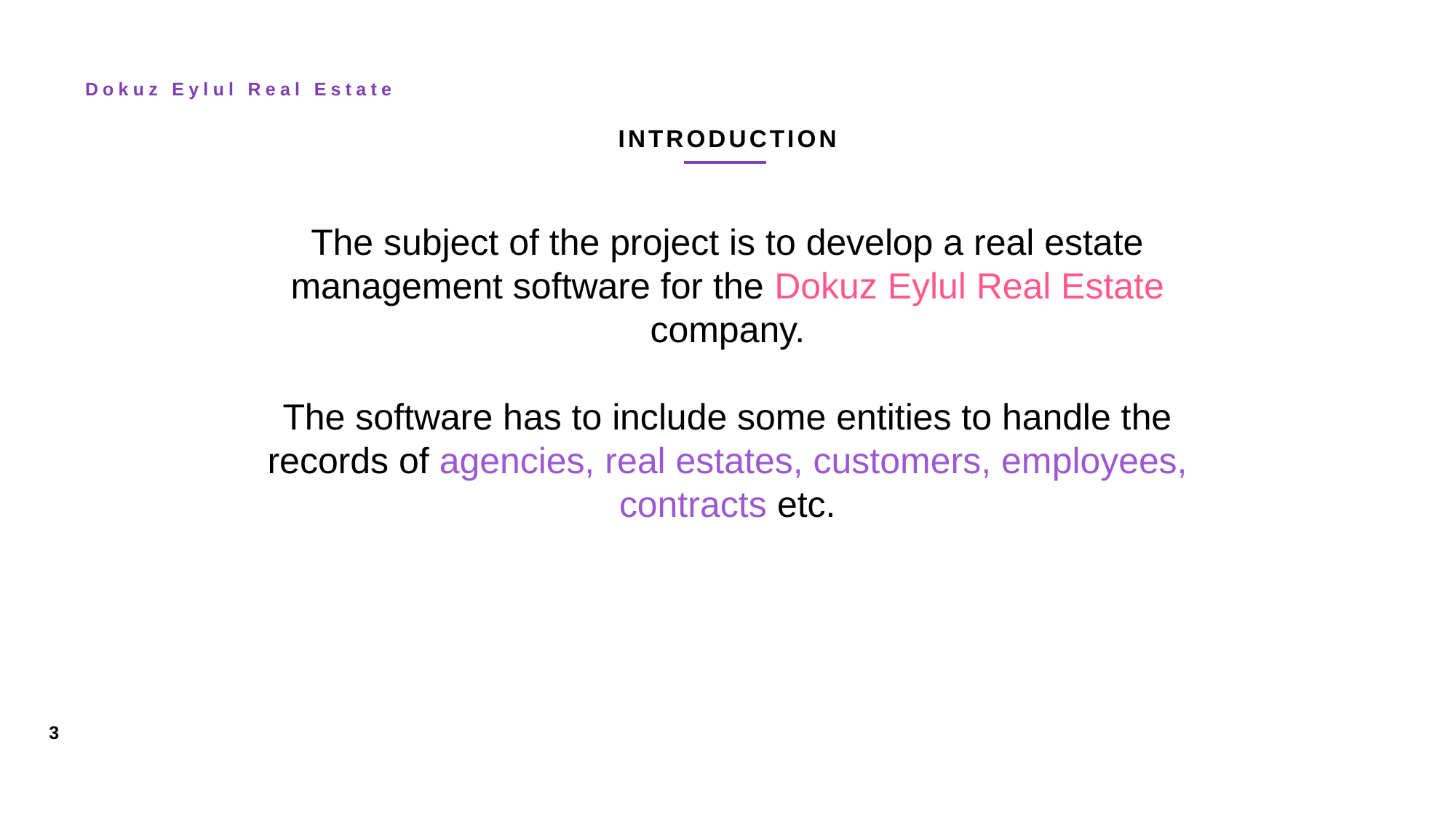

INTRODUCTION
The subject of the project is to develop a real estate management software for the Dokuz Eylul Real Estate company.

The software has to include some entities to handle the records of agencies, real estates, customers, employees, contracts etc.